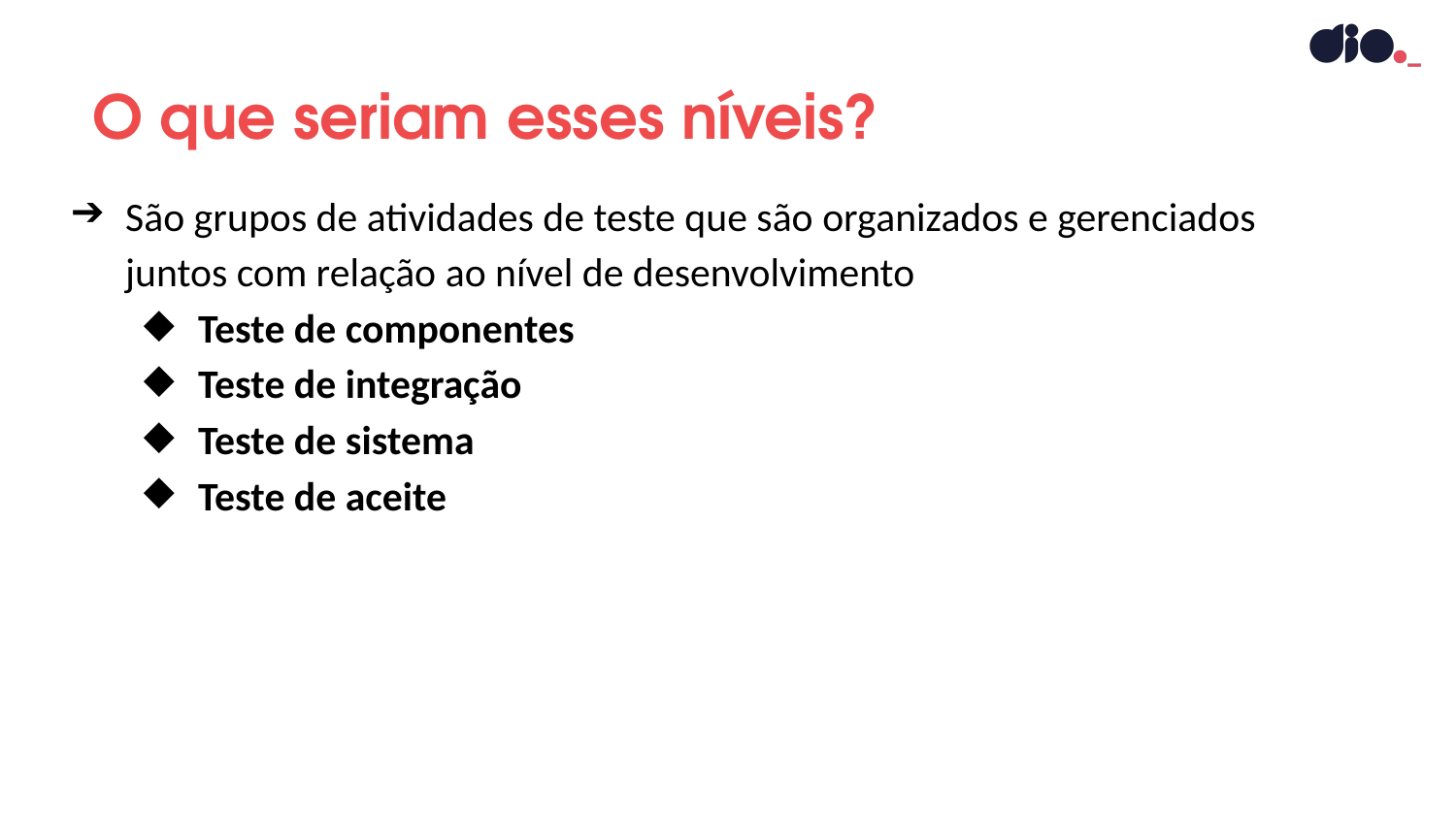

O que seriam esses níveis?

São grupos de atividades de teste que são organizados e gerenciados juntos com relação ao nível de desenvolvimento
Teste de componentes
Teste de integração
Teste de sistema
Teste de aceite